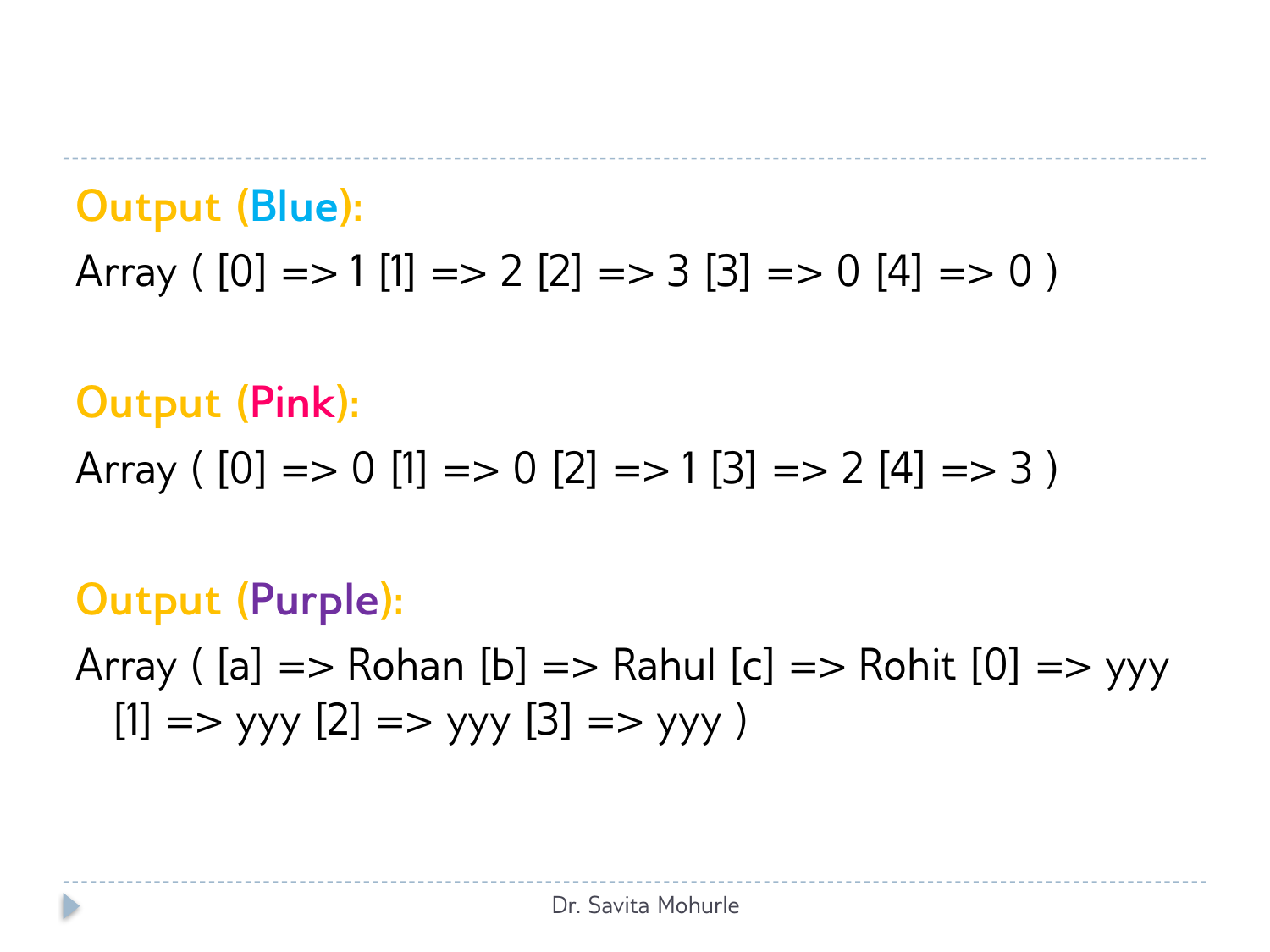

Output (Blue):
Array ( [0] => 1 [1] => 2 [2] => 3 [3] => 0 [4] => 0 )

Output (Pink):
Array ( [0] => 0 [1] => 0 [2] => 1 [3] => 2 [4] => 3 )

Output (Purple):
Array ( [a] => Rohan [b] => Rahul [c] => Rohit [0] => yyy [1] => yyy [2] => yyy [3] => yyy )

Dr. Savita Mohurle